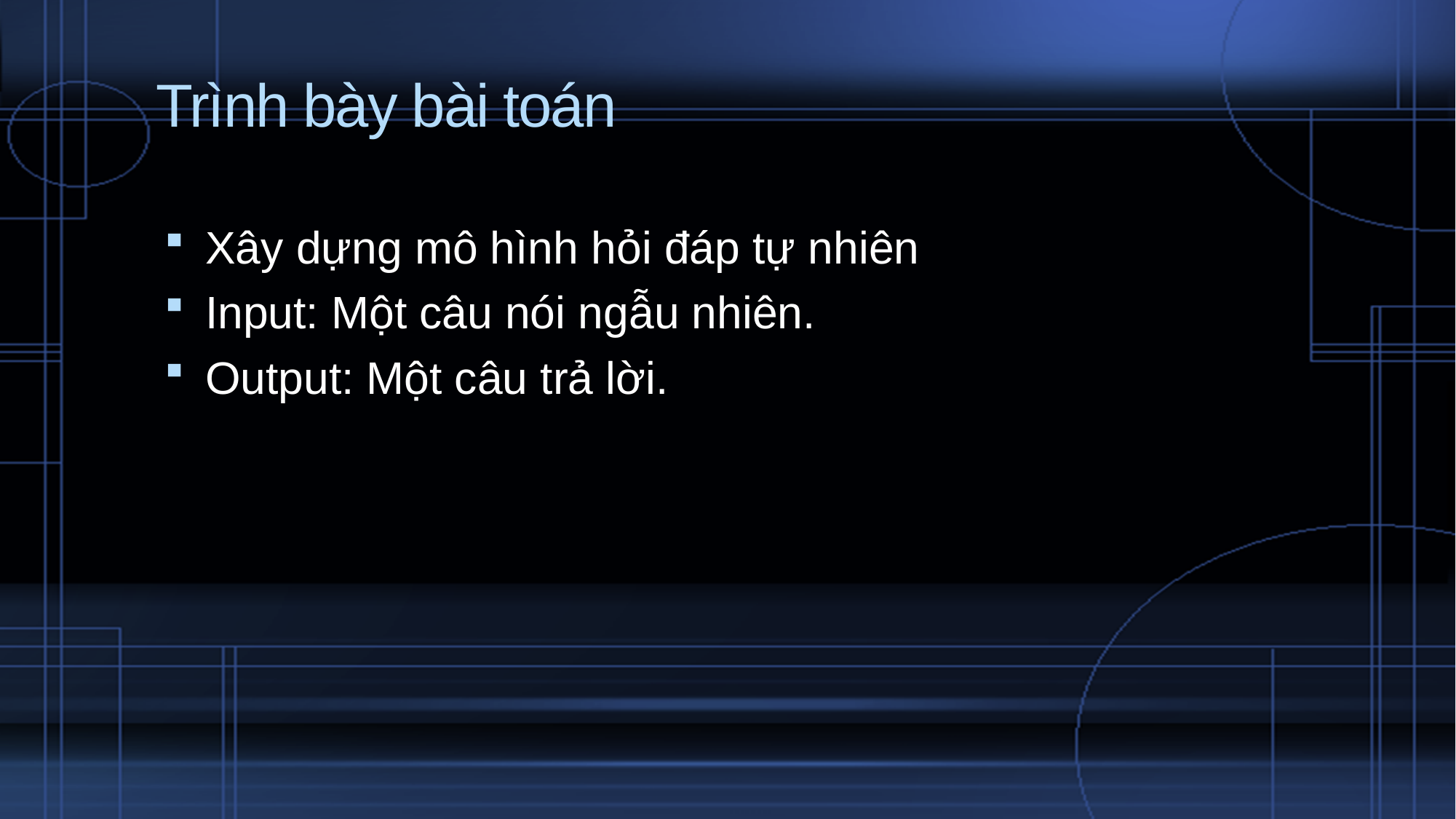

# Trình bày bài toán
Xây dựng mô hình hỏi đáp tự nhiên
Input: Một câu nói ngẫu nhiên.
Output: Một câu trả lời.